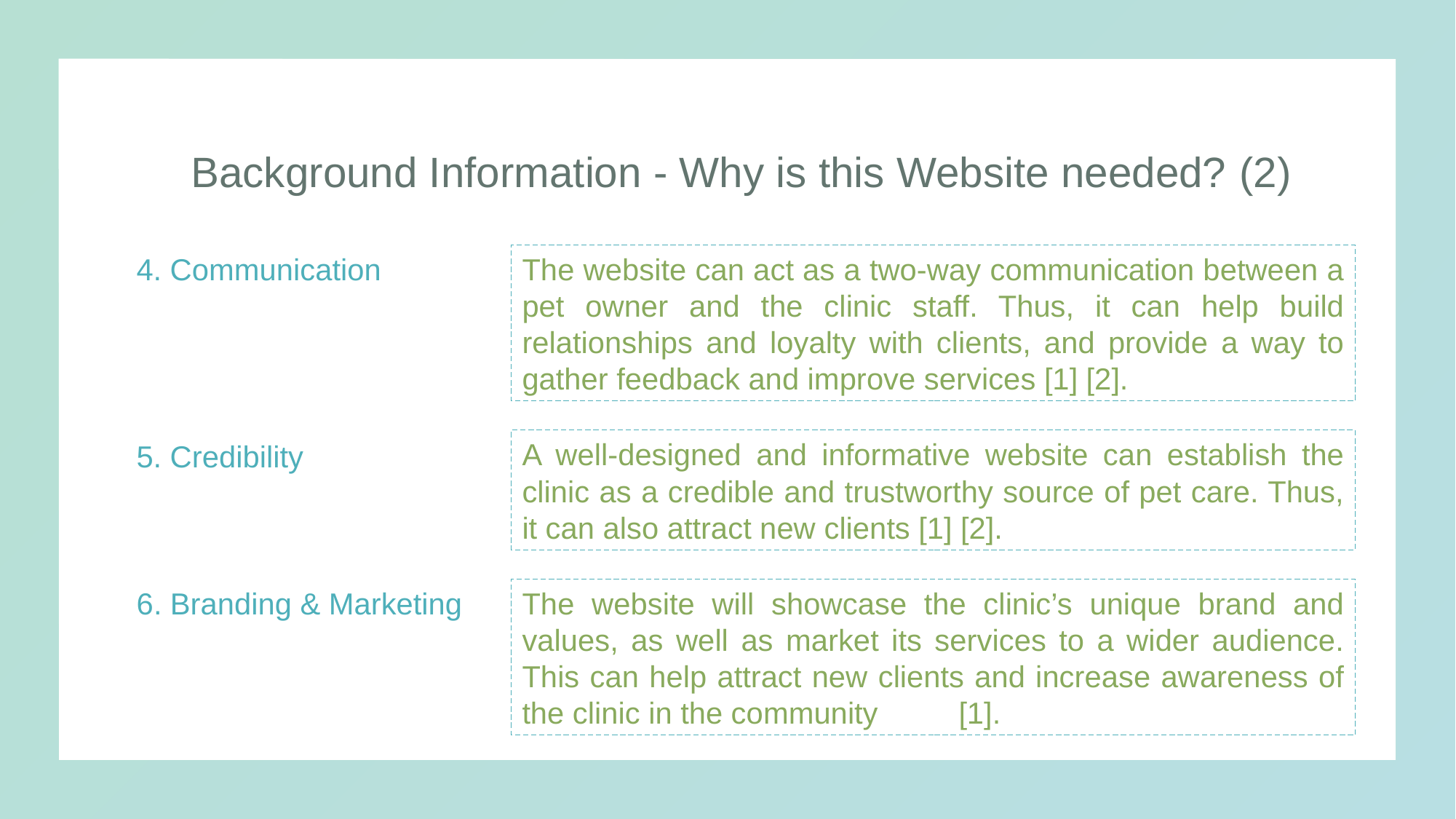

Background Information - Why is this Website needed? (2)
4. Communication
The website can act as a two-way communication between a pet owner and the clinic staff. Thus, it can help build relationships and loyalty with clients, and provide a way to gather feedback and improve services [1] [2].
A well-designed and informative website can establish the clinic as a credible and trustworthy source of pet care. Thus, it can also attract new clients [1] [2].
5. Credibility
6. Branding & Marketing
The website will showcase the clinic’s unique brand and values, as well as market its services to a wider audience. This can help attract new clients and increase awareness of the clinic in the community	[1].